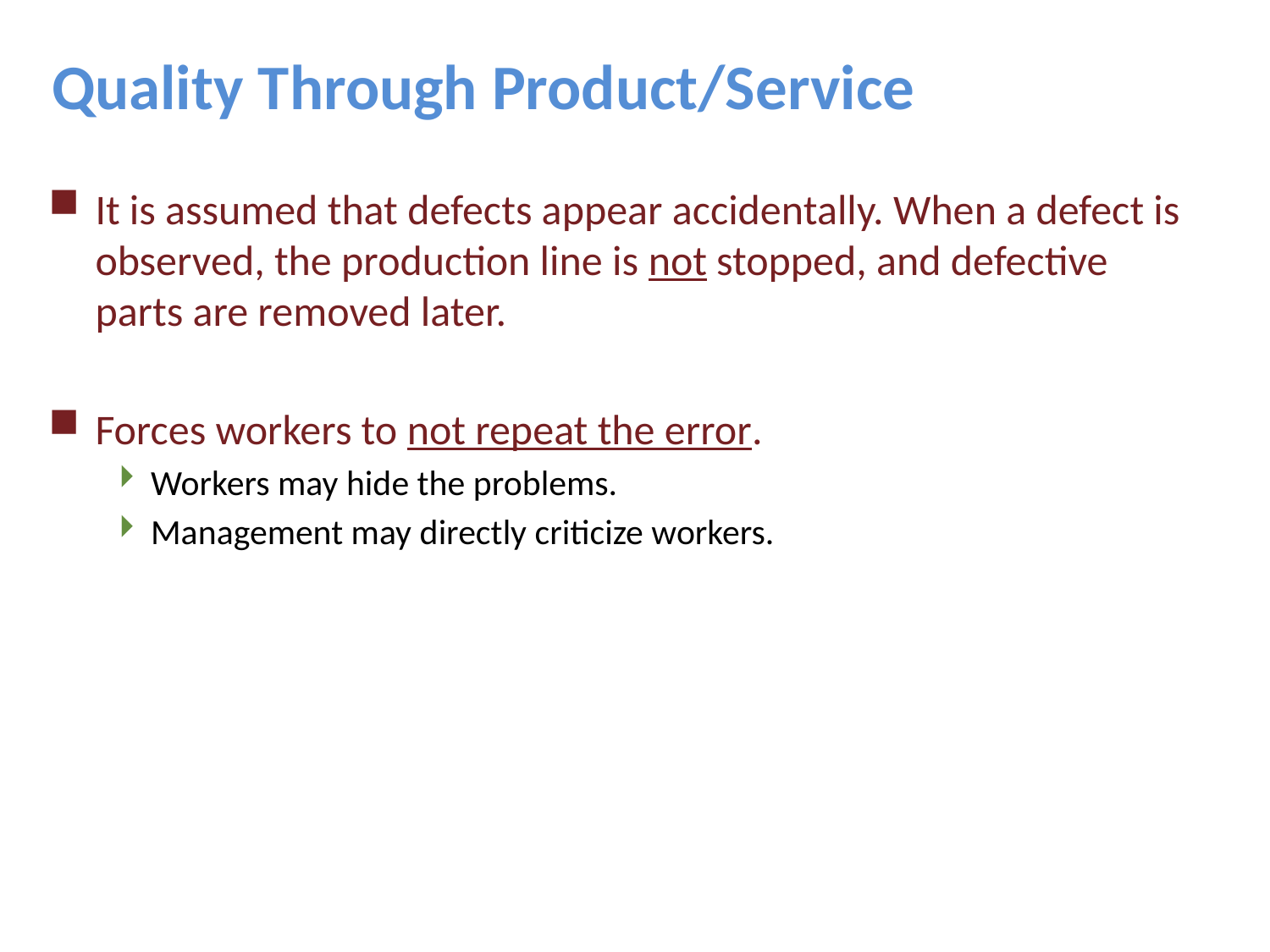

# Quality Through Product/Service
It is assumed that defects appear accidentally. When a defect is observed, the production line is not stopped, and defective parts are removed later.

Forces workers to not repeat the error.
Workers may hide the problems.
Management may directly criticize workers.